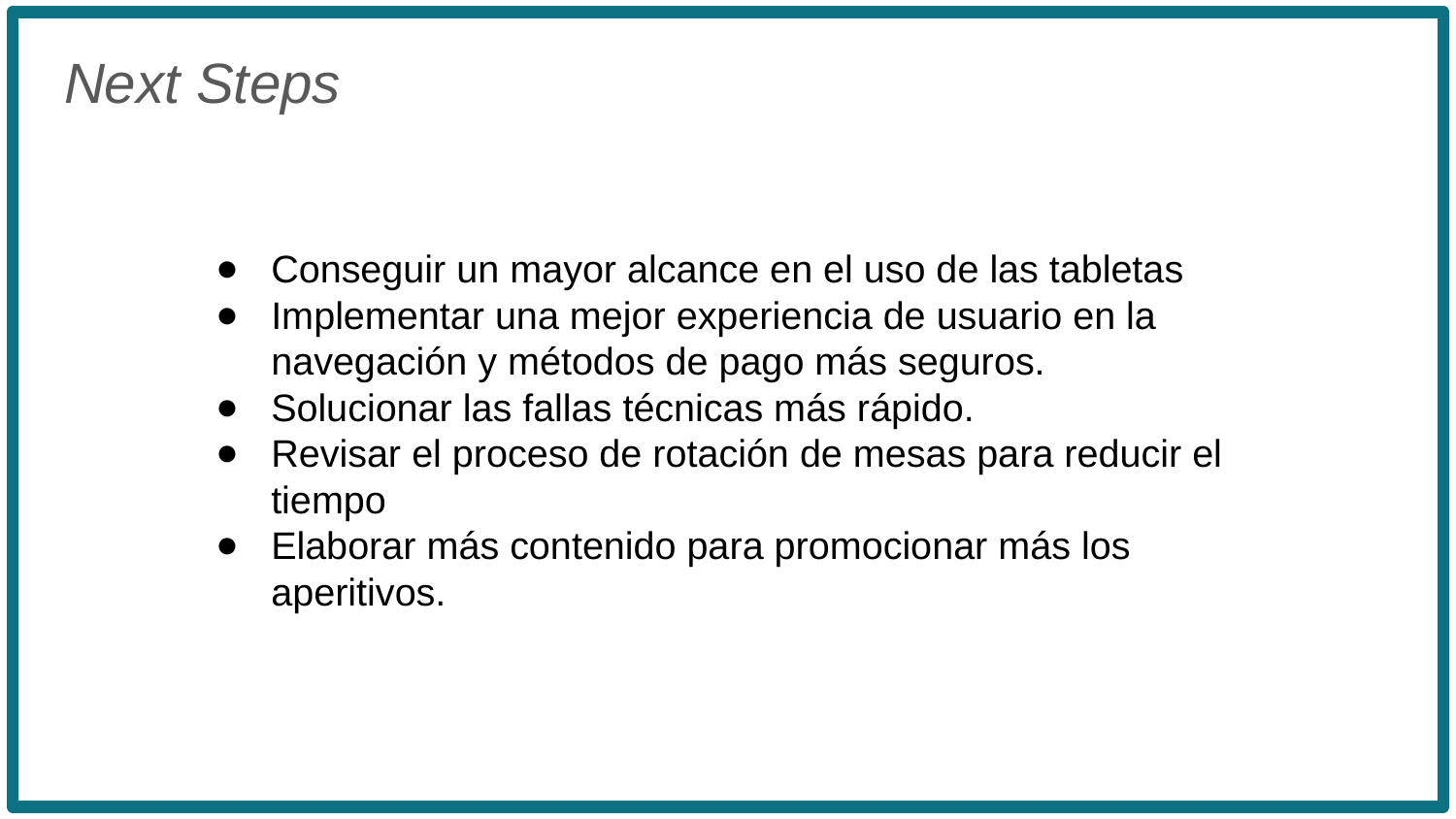

Next Steps
Conseguir un mayor alcance en el uso de las tabletas
Implementar una mejor experiencia de usuario en la navegación y métodos de pago más seguros.
Solucionar las fallas técnicas más rápido.
Revisar el proceso de rotación de mesas para reducir el tiempo
Elaborar más contenido para promocionar más los aperitivos.